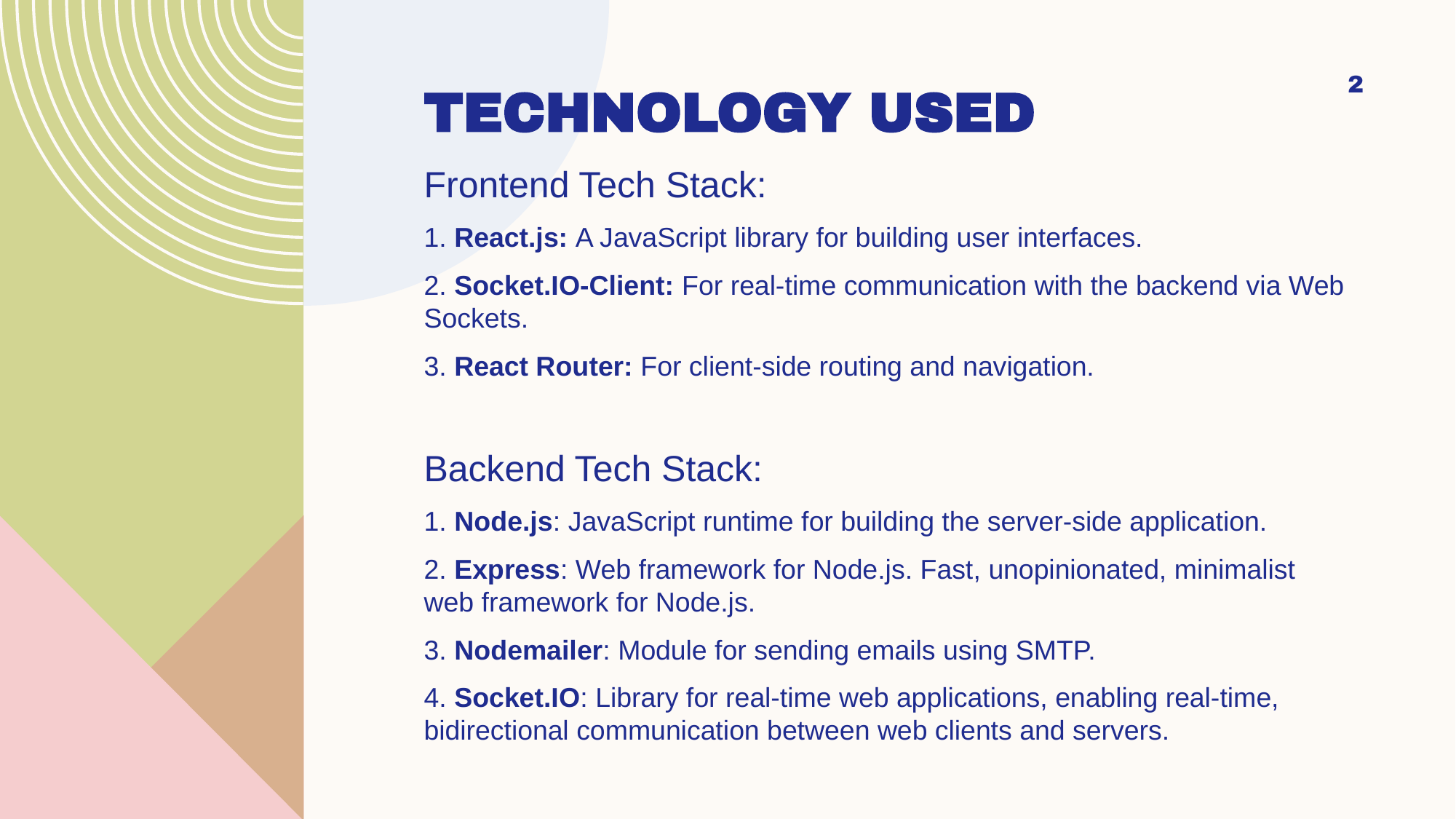

# Technology used
2
Frontend Tech Stack:
1. React.js: A JavaScript library for building user interfaces.
2. Socket.IO-Client: For real-time communication with the backend via Web Sockets.
3. React Router: For client-side routing and navigation.

Backend Tech Stack:
1. Node.js: JavaScript runtime for building the server-side application.
2. Express: Web framework for Node.js. Fast, unopinionated, minimalist web framework for Node.js.
3. Nodemailer: Module for sending emails using SMTP.
4. Socket.IO: Library for real-time web applications, enabling real-time, bidirectional communication between web clients and servers.